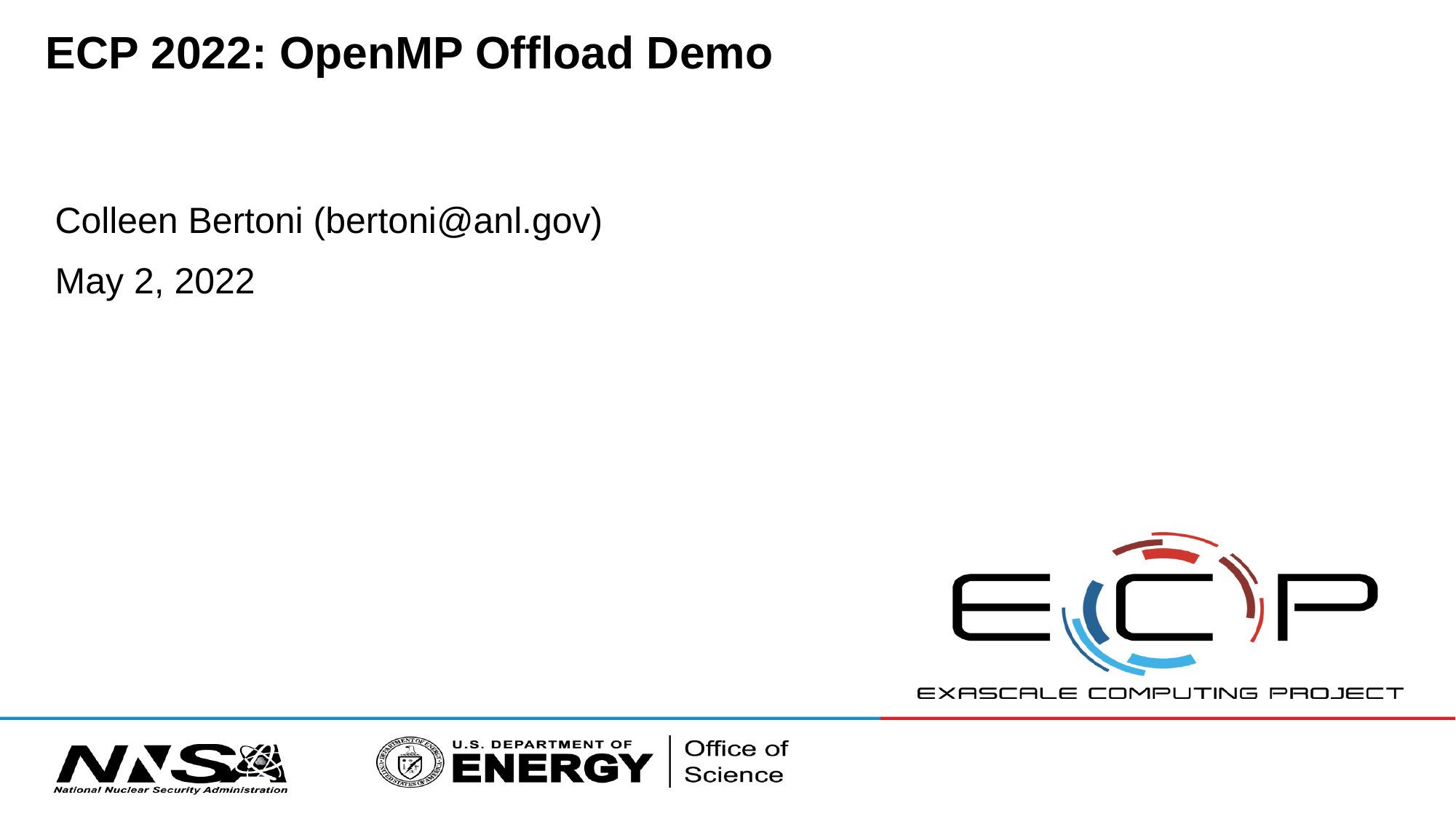

# ECP 2022: OpenMP Offload Demo
Colleen Bertoni (bertoni@anl.gov)
May 2, 2022